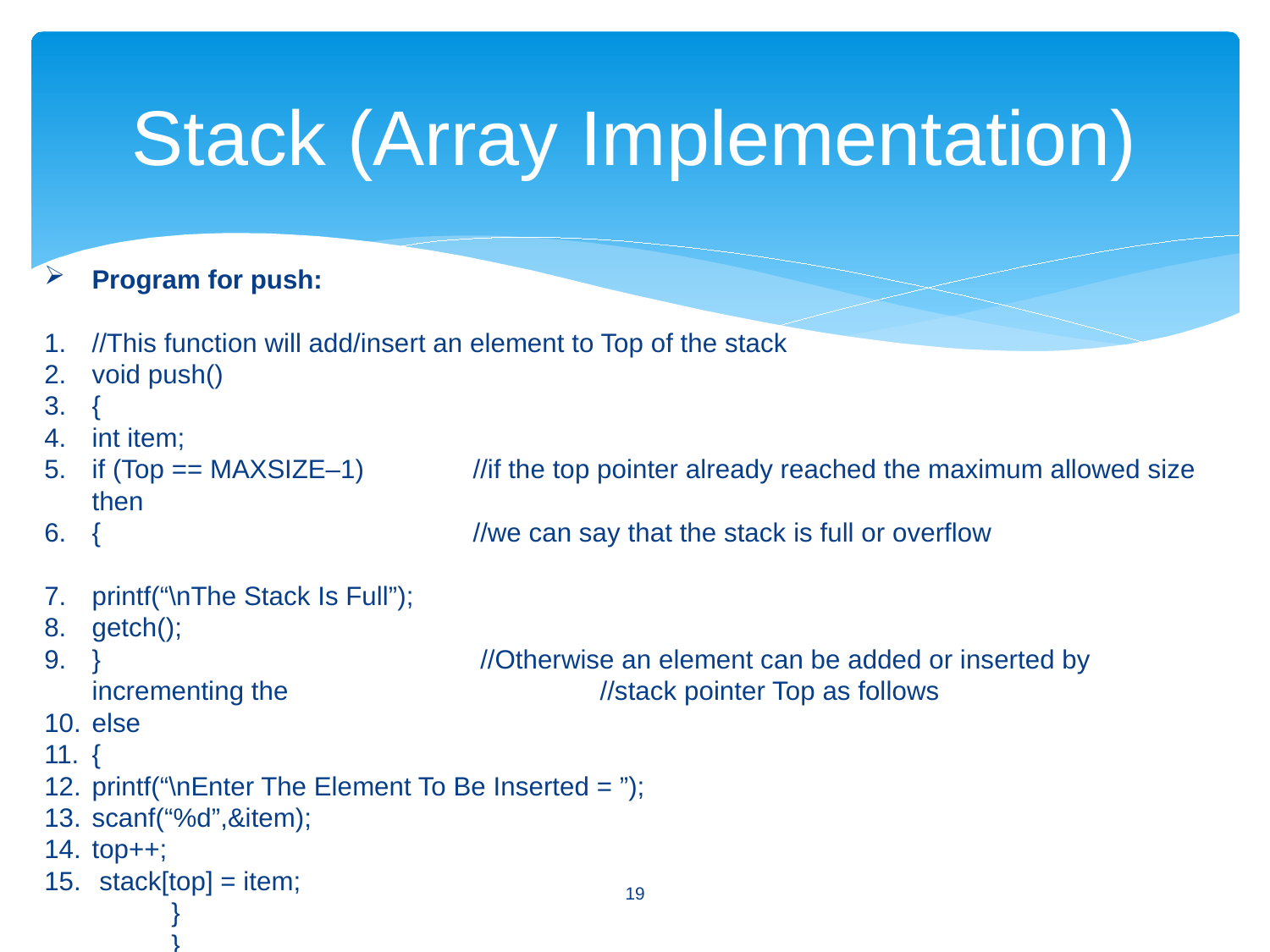

# Stack (Array Implementation)
Program for push:

//This function will add/insert an element to Top of the stack
void push()
{
int item;
if (Top == MAXSIZE–1)	//if the top pointer already reached the maximum allowed size then
{			//we can say that the stack is full or overflow

printf(“\nThe Stack Is Full”);
getch();
}			 //Otherwise an element can be added or inserted by incrementing the 			//stack pointer Top as follows
else
{
printf(“\nEnter The Element To Be Inserted = ”);
scanf(“%d”,&item);
top++;
 stack[top] = item;
	}
	}
19